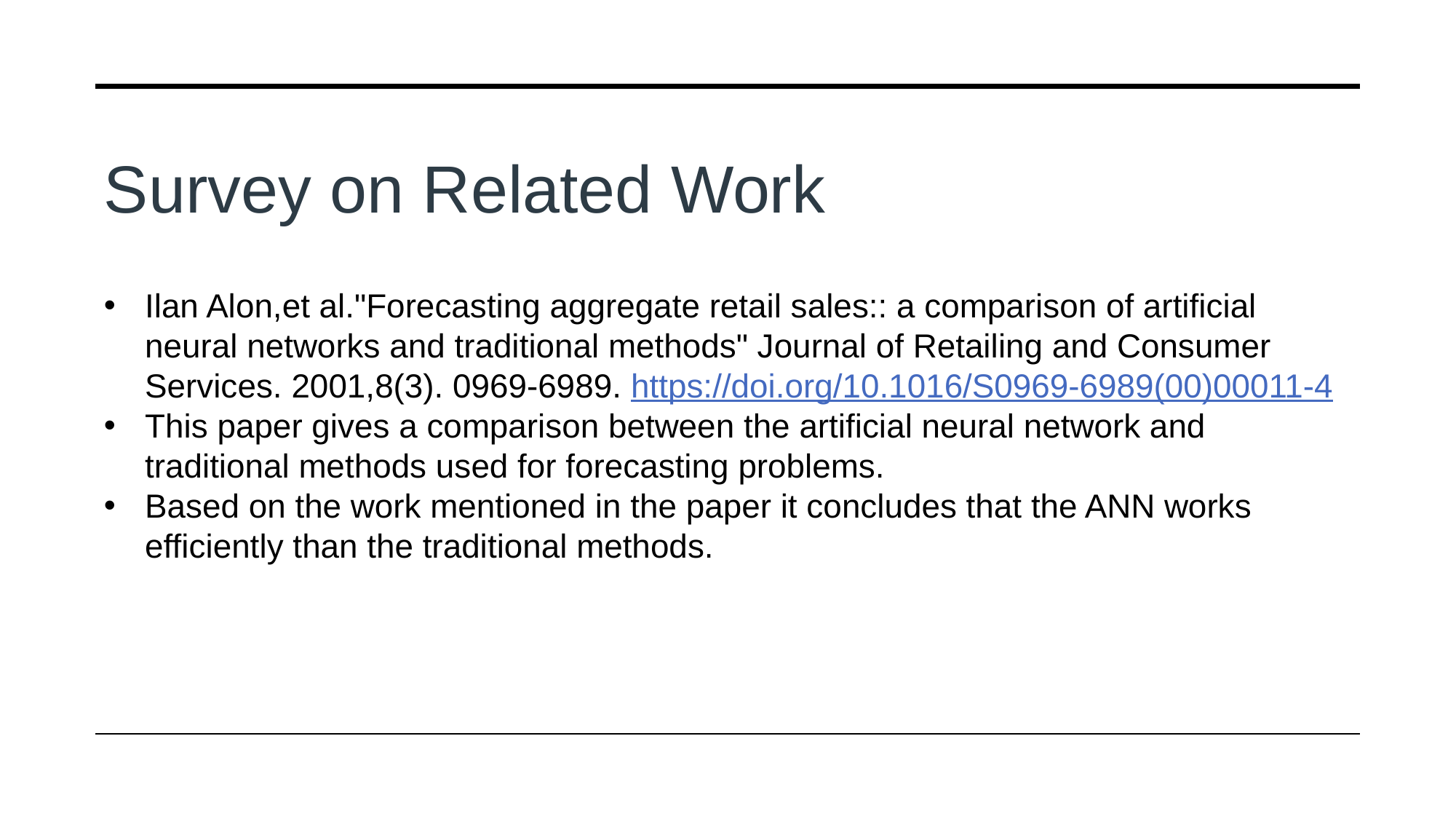

Survey on Related Work

Ilan Alon,et al."Forecasting aggregate retail sales:: a comparison of artificial neural networks and traditional methods" Journal of Retailing and Consumer Services. 2001,8(3). 0969-6989. https://doi.org/10.1016/S0969-6989(00)00011-4
This paper gives a comparison between the artificial neural network and traditional methods used for forecasting problems.
Based on the work mentioned in the paper it concludes that the ANN works efficiently than the traditional methods.